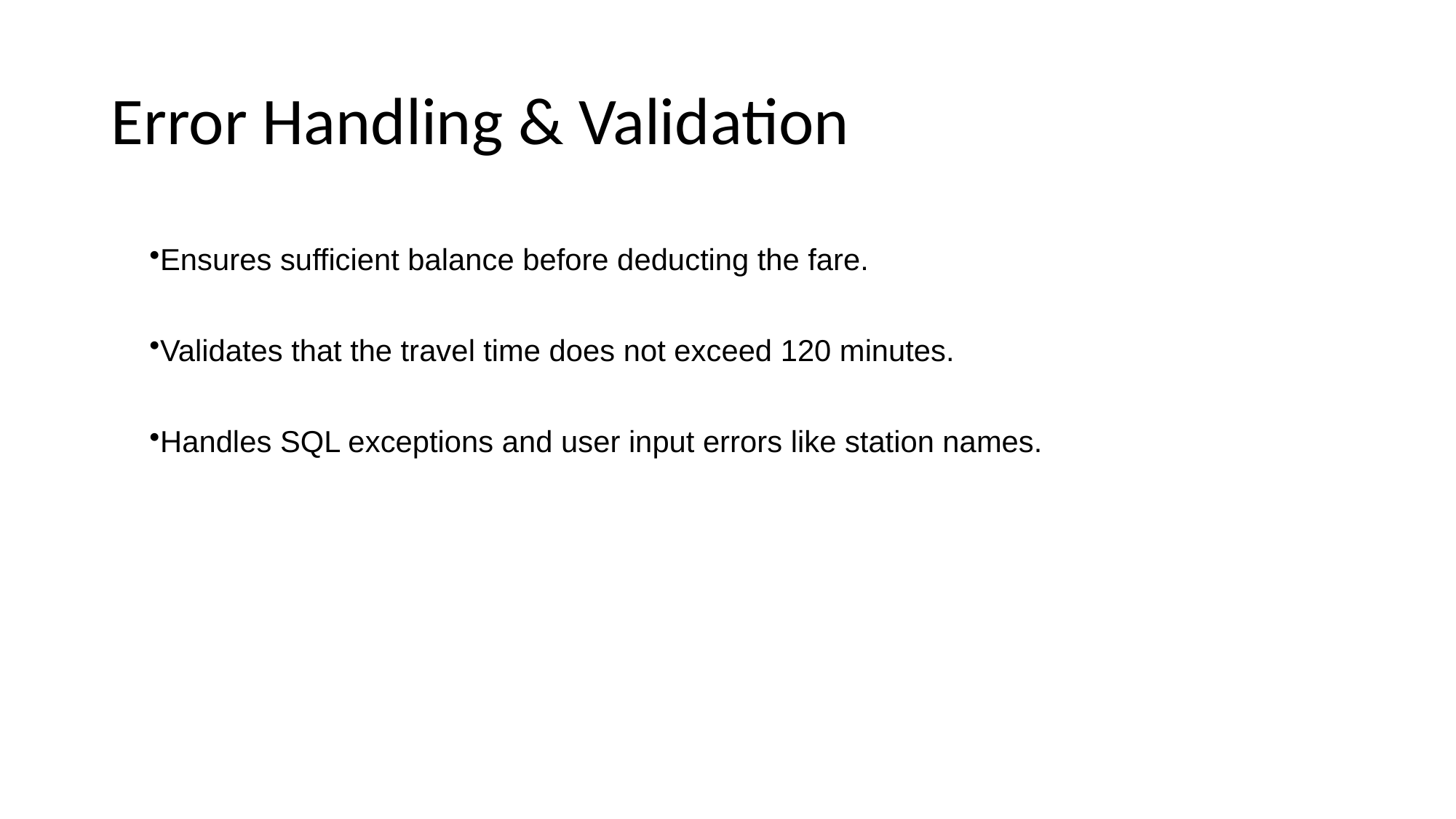

# Error Handling & Validation

Ensures sufficient balance before deducting the fare.
Validates that the travel time does not exceed 120 minutes.
Handles SQL exceptions and user input errors like station names.